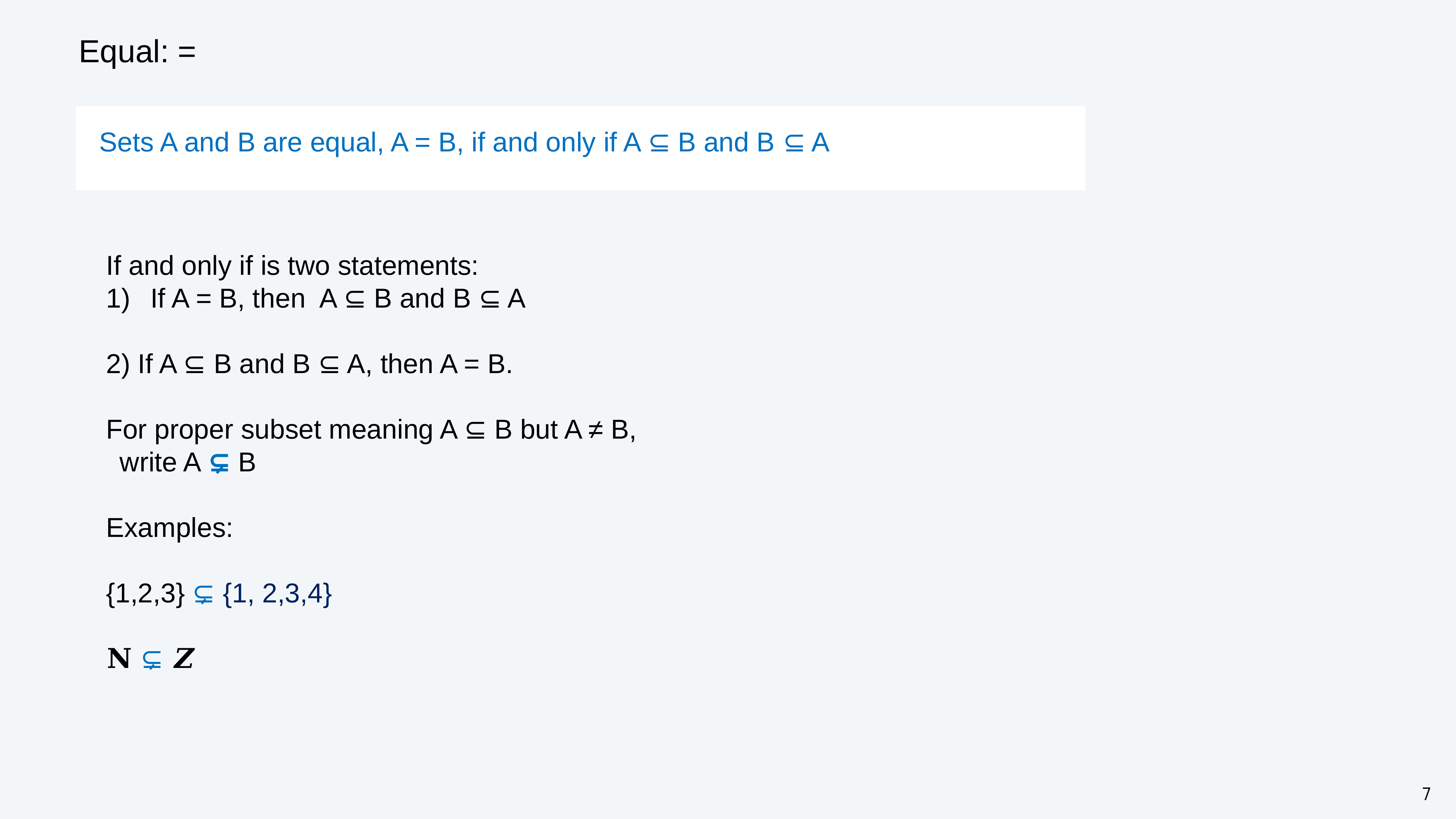

# Equal: =
Sets A and B are equal, A = B, if and only if A ⊆ B and B ⊆ A
If and only if is two statements:
If A = B, then  A ⊆ B and B ⊆ A

2) If A ⊆ B and B ⊆ A, then A = B.

For proper subset meaning A ⊆ B but A ≠ B,
write A ⊊ B

Examples:

{1,2,3} ⊊ {1, 2,3,4}

𝐍 ⊊ 𝒁

7